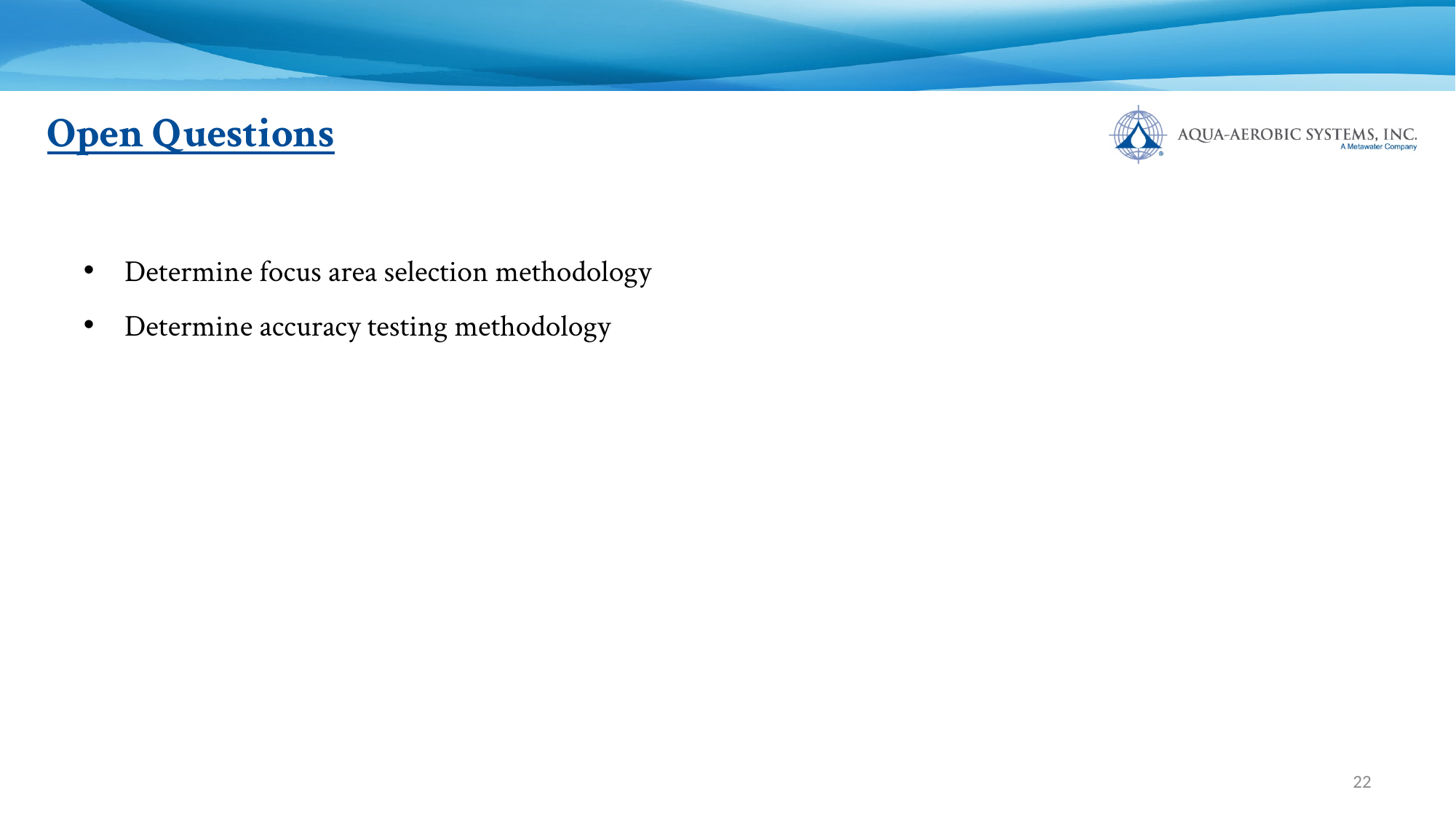

Open Questions
Determine focus area selection methodology
Determine accuracy testing methodology

22